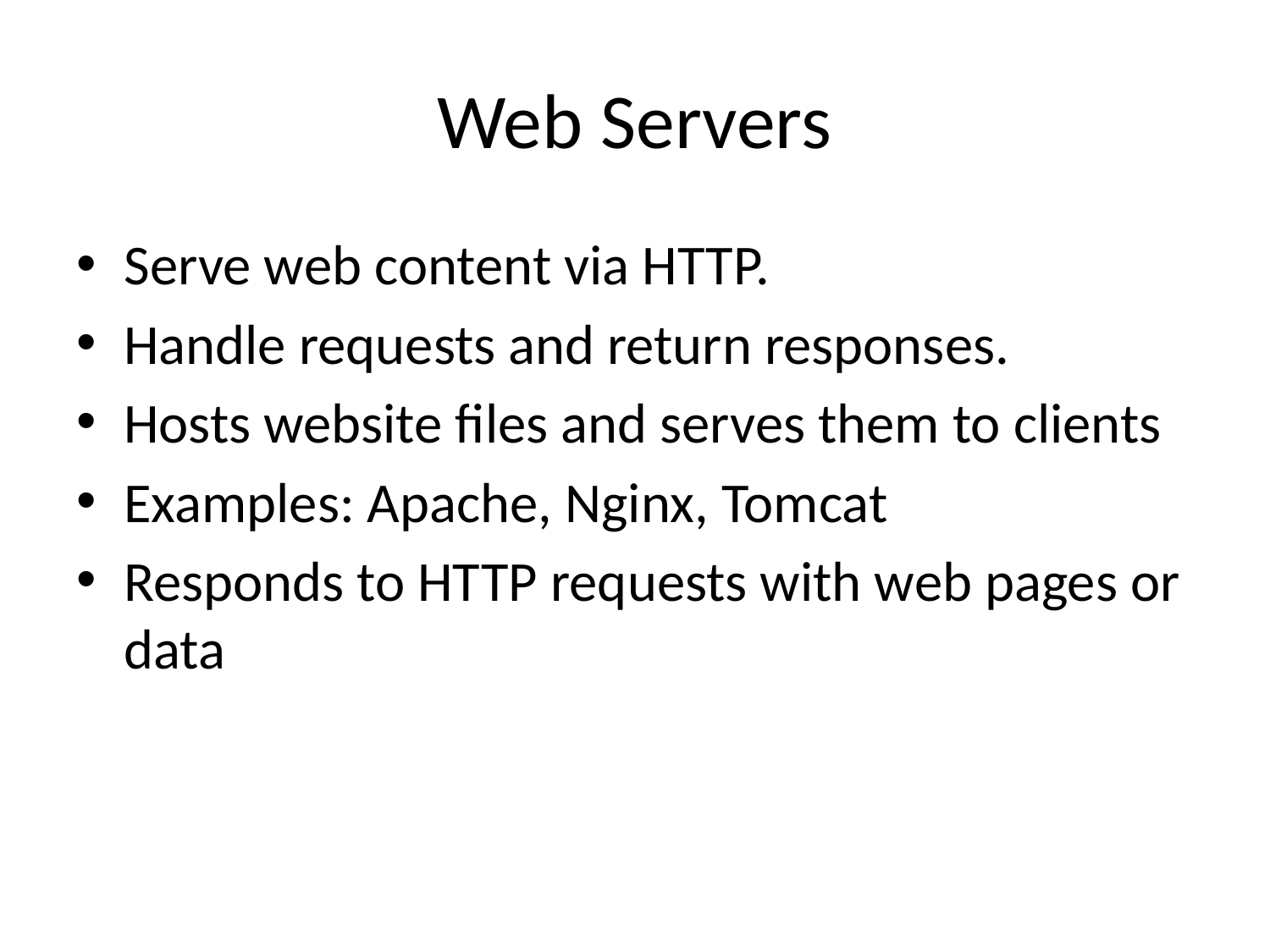

# Web Servers
Serve web content via HTTP.
Handle requests and return responses.
Hosts website files and serves them to clients
Examples: Apache, Nginx, Tomcat
Responds to HTTP requests with web pages or data